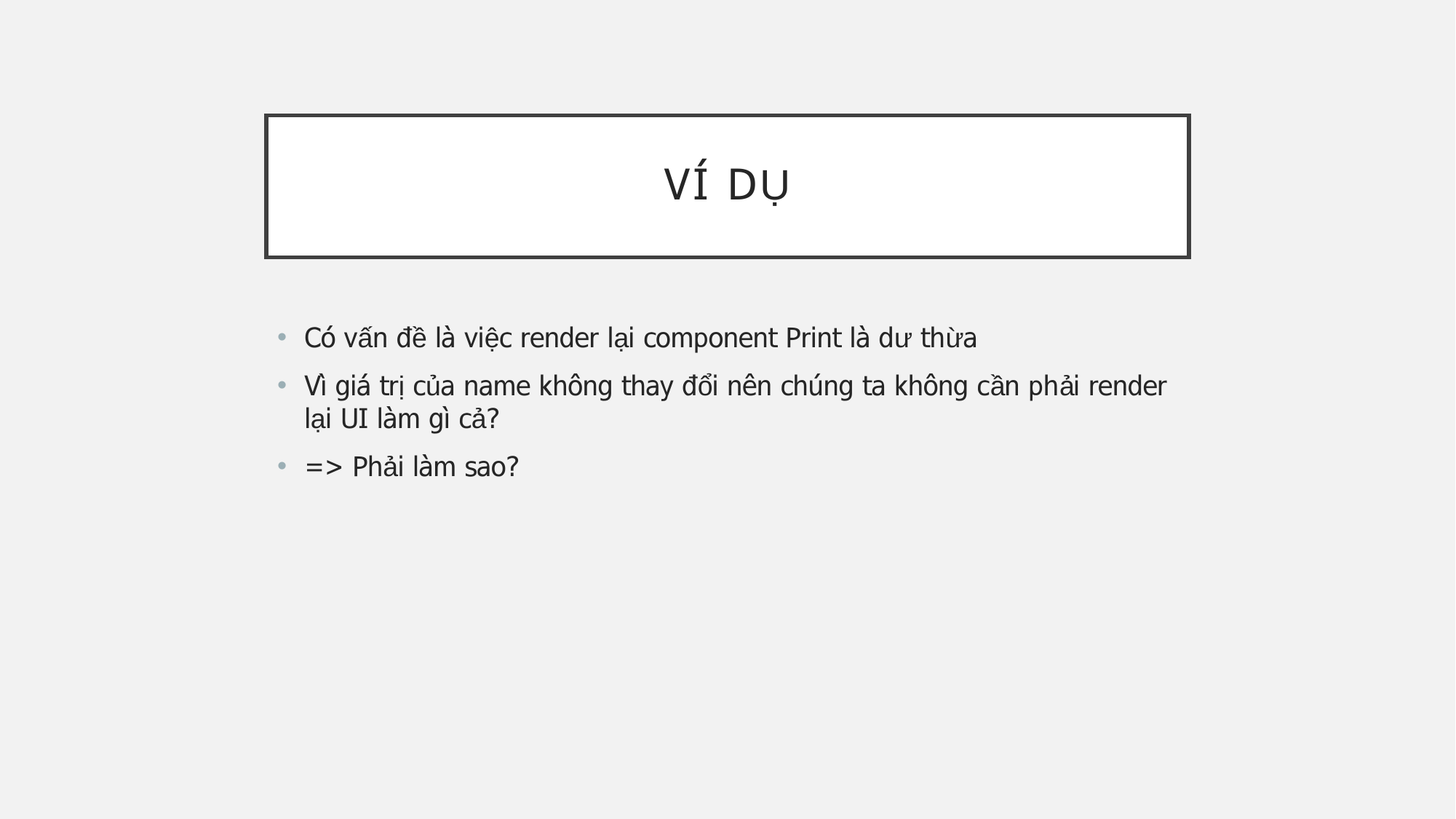

# Ví dụ
Có vấn đề là việc render lại component Print là dư thừa
Vì giá trị của name không thay đổi nên chúng ta không cần phải render lại UI làm gì cả?
=> Phải làm sao?